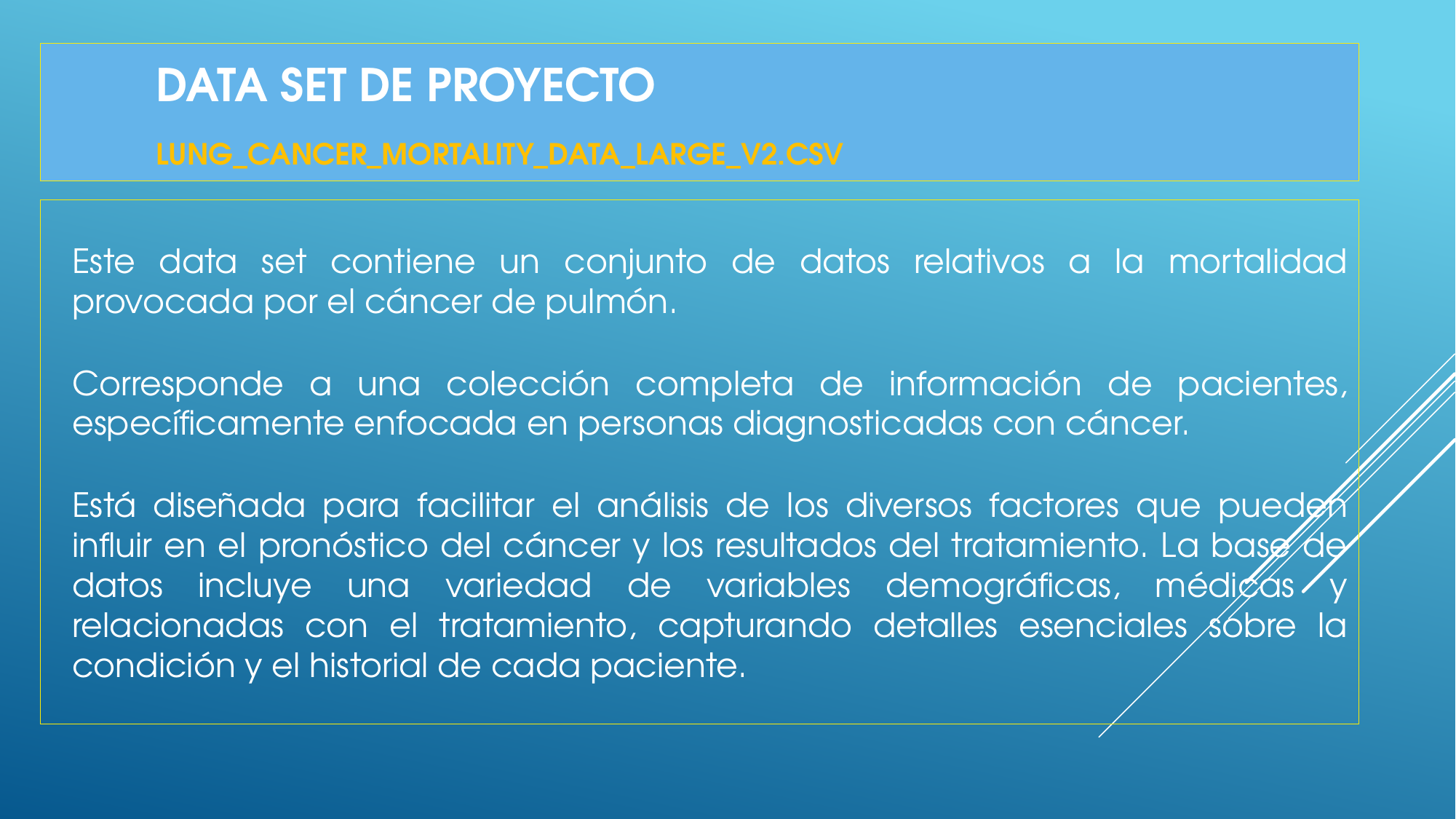

# DATA SET DE PROYECTO lung_cancer_mortality_data_large_v2.csv
Este data set contiene un conjunto de datos relativos a la mortalidad provocada por el cáncer de pulmón.

Corresponde a una colección completa de información de pacientes, específicamente enfocada en personas diagnosticadas con cáncer.

Está diseñada para facilitar el análisis de los diversos factores que pueden influir en el pronóstico del cáncer y los resultados del tratamiento. La base de datos incluye una variedad de variables demográficas, médicas y relacionadas con el tratamiento, capturando detalles esenciales sobre la condición y el historial de cada paciente.